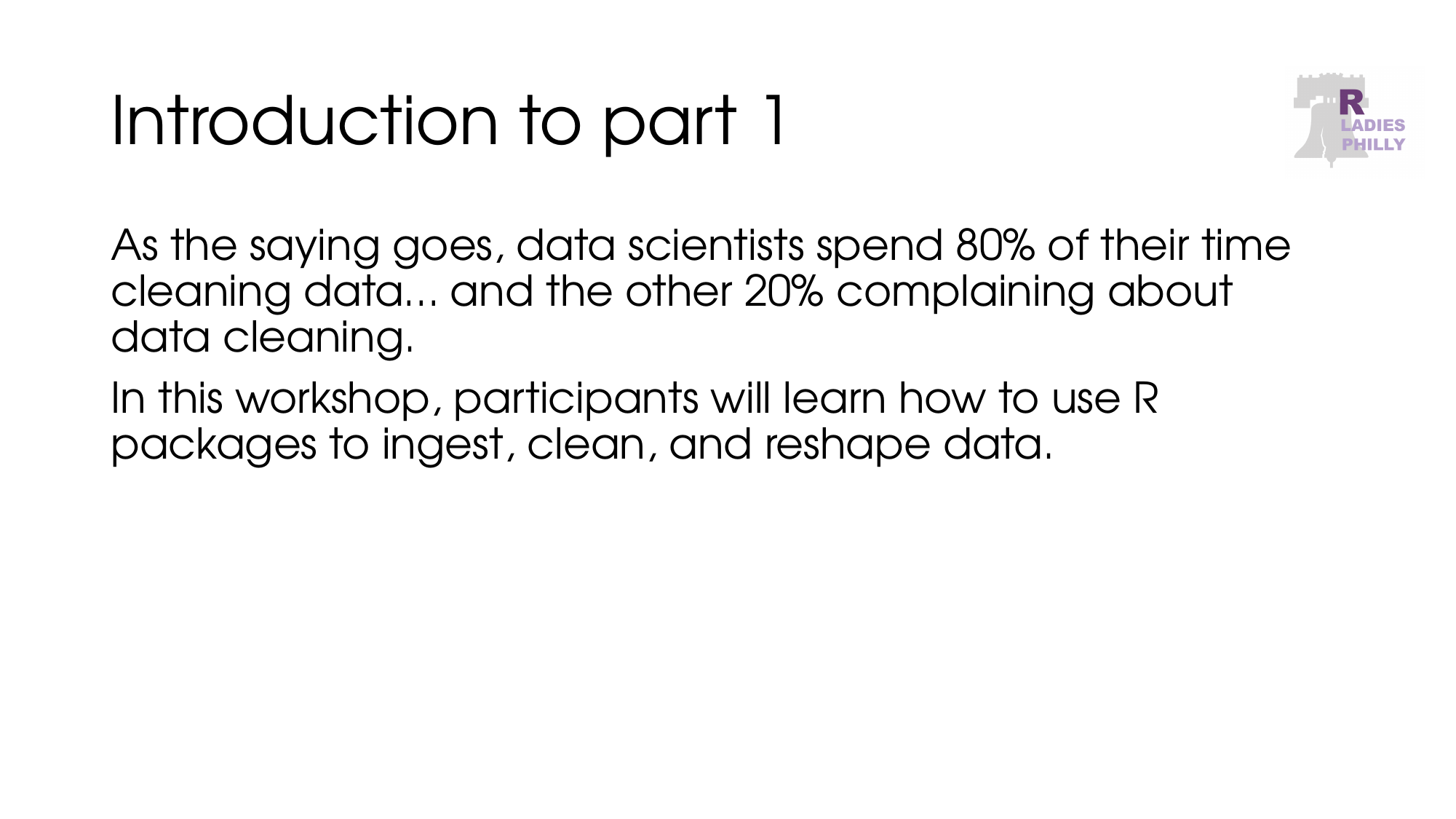

# Introduction to part 1
As the saying goes, data scientists spend 80% of their time cleaning data… and the other 20% complaining about data cleaning.
In this workshop, participants will learn how to use R packages to ingest, clean, and reshape data.